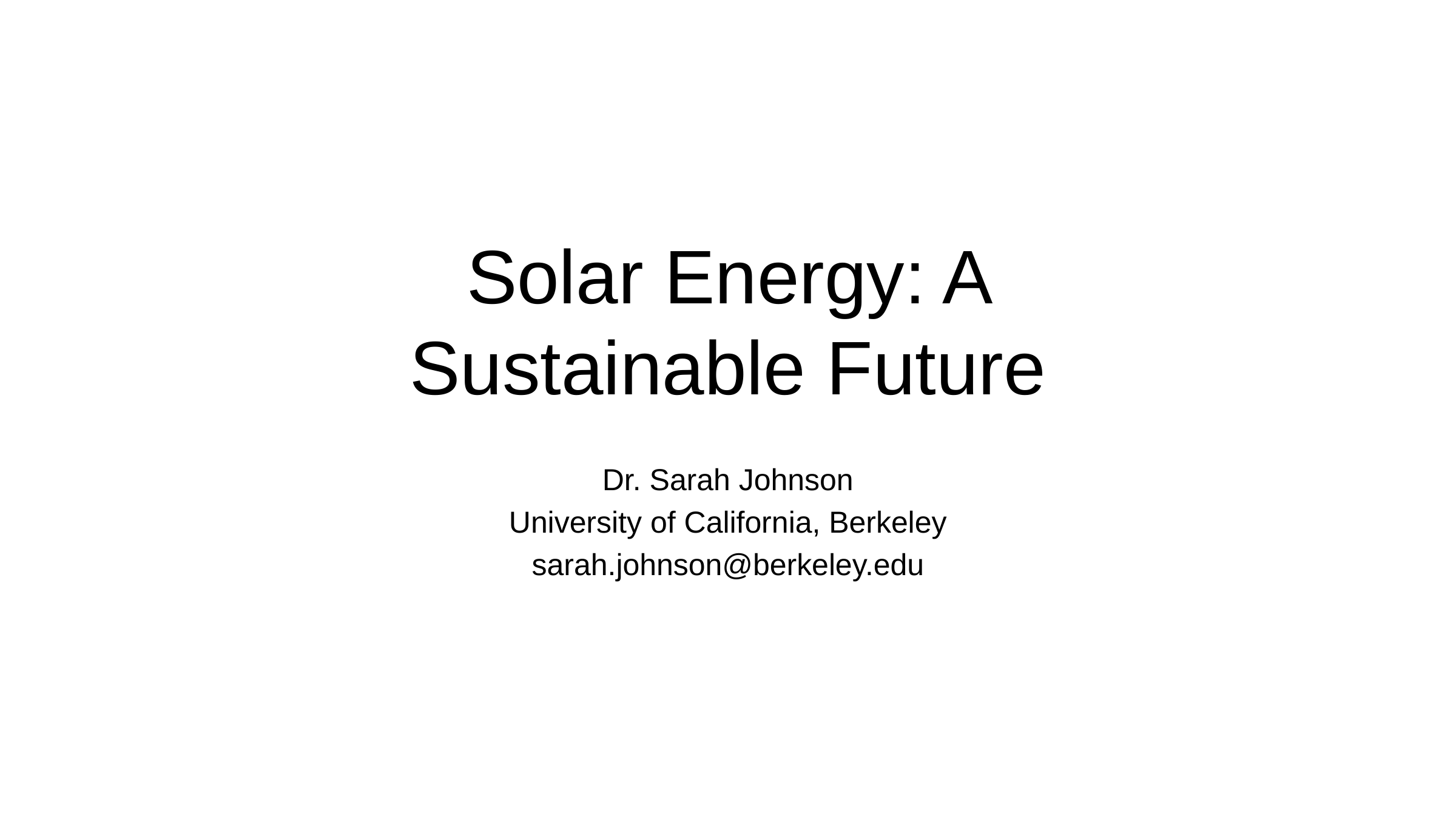

# Solar Energy: A Sustainable Future
Dr. Sarah Johnson
University of California, Berkeley
sarah.johnson@berkeley.edu